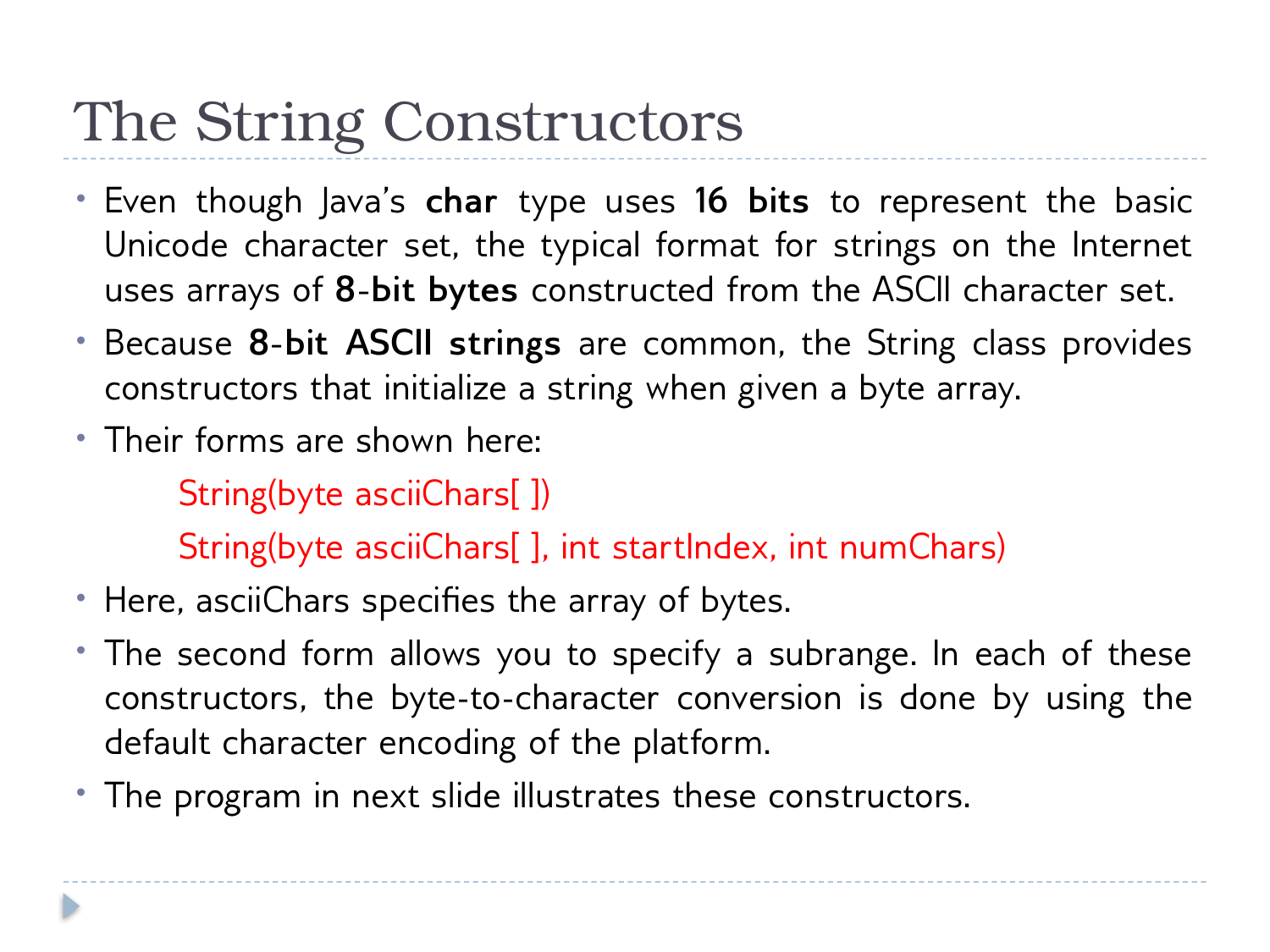

# The String Constructors
Even though Java’s char type uses 16 bits to represent the basic Unicode character set, the typical format for strings on the Internet uses arrays of 8-bit bytes constructed from the ASCII character set.
Because 8-bit ASCII strings are common, the String class provides constructors that initialize a string when given a byte array.
Their forms are shown here:
	String(byte asciiChars[ ])
	String(byte asciiChars[ ], int startIndex, int numChars)
Here, asciiChars specifies the array of bytes.
The second form allows you to specify a subrange. In each of these constructors, the byte-to-character conversion is done by using the default character encoding of the platform.
The program in next slide illustrates these constructors.